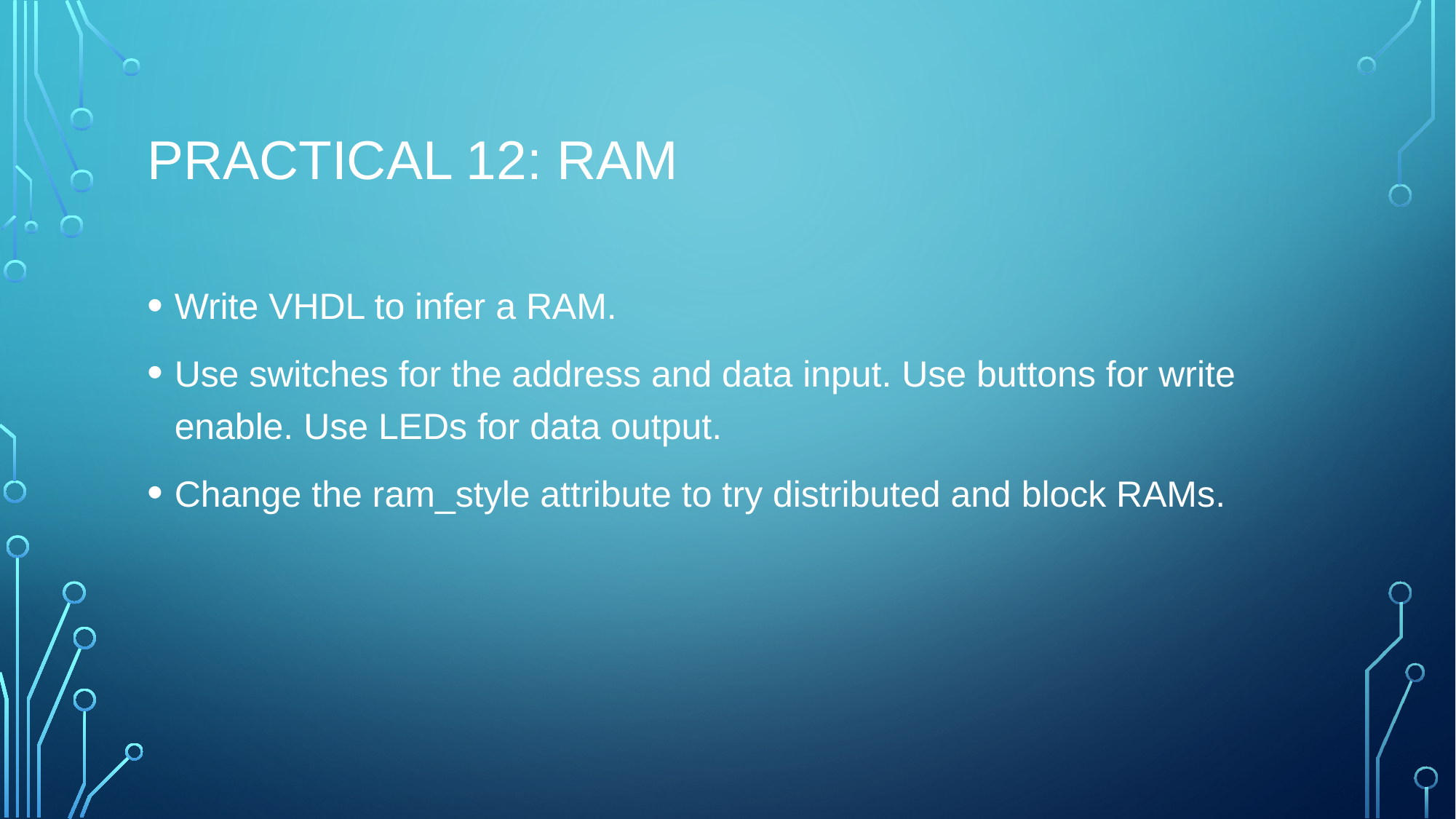

# Practical 12: RAM
Write VHDL to infer a RAM.
Use switches for the address and data input. Use buttons for write enable. Use LEDs for data output.
Change the ram_style attribute to try distributed and block RAMs.